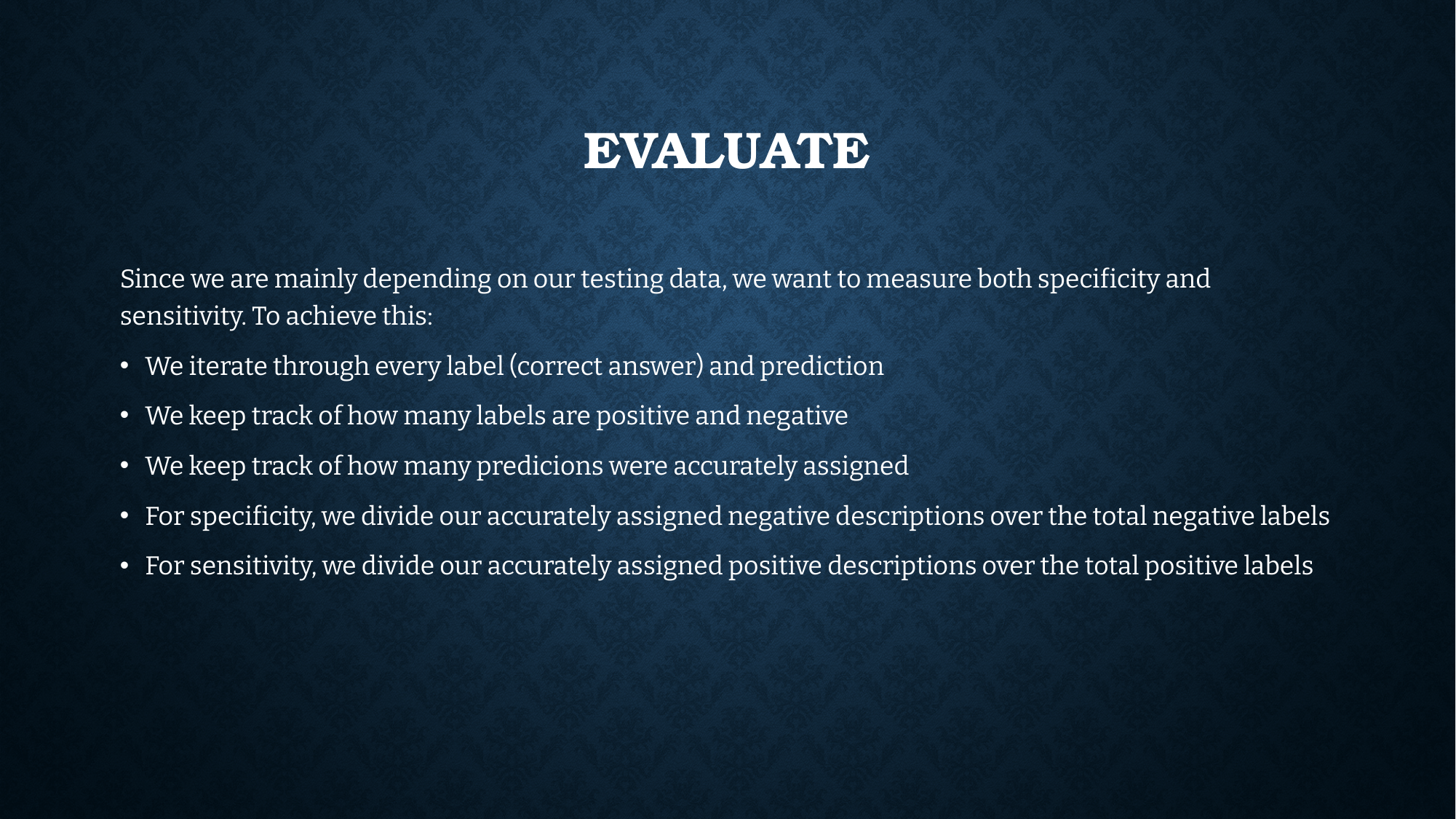

# Evaluate
Since we are mainly depending on our testing data, we want to measure both specificity and sensitivity. To achieve this:
We iterate through every label (correct answer) and prediction
We keep track of how many labels are positive and negative
We keep track of how many predicions were accurately assigned
For specificity, we divide our accurately assigned negative descriptions over the total negative labels
For sensitivity, we divide our accurately assigned positive descriptions over the total positive labels